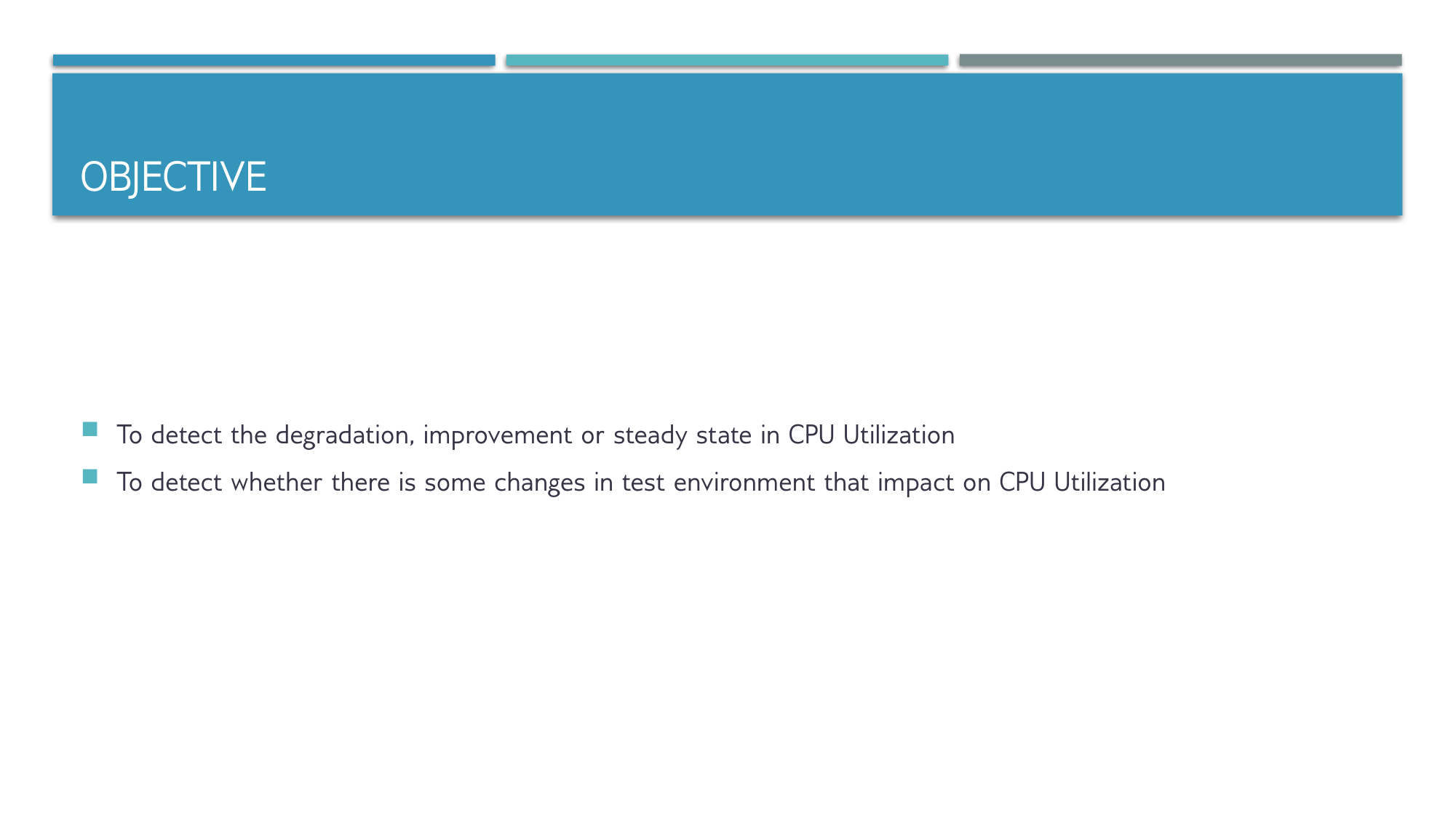

# Objective
To detect the degradation, improvement or steady state in CPU Utilization
To detect whether there is some changes in test environment that impact on CPU Utilization